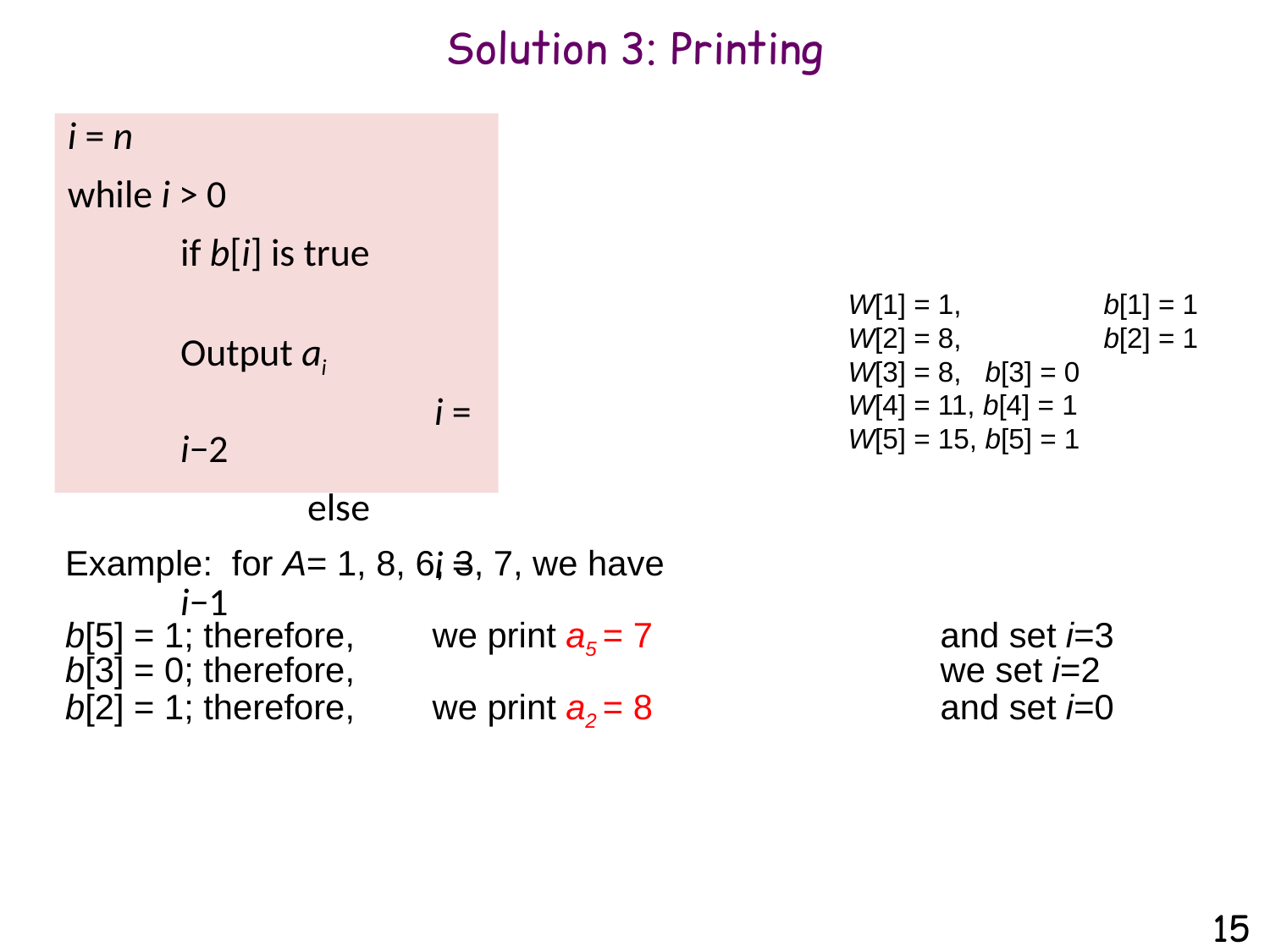

# Solution 3: Printing
i = n
while i > 0
	if b[i] is true
			Output ai
			i = i−2
		else
			i = i−1

W[1] = 1, 	  b[1] = 1
W[2] = 8,	  b[2] = 1
W[3] = 8,   b[3] = 0
W[4] = 11, b[4] = 1
W[5] = 15, b[5] = 1

Example:  for A= 1, 8, 6, 3, 7, we have

b[5] = 1; therefore, 	we print a5 = 7 			and set i=3
b[3] = 0; therefore, 					we set i=2
b[2] = 1; therefore, 	we print a2 = 8 			and set i=0
15